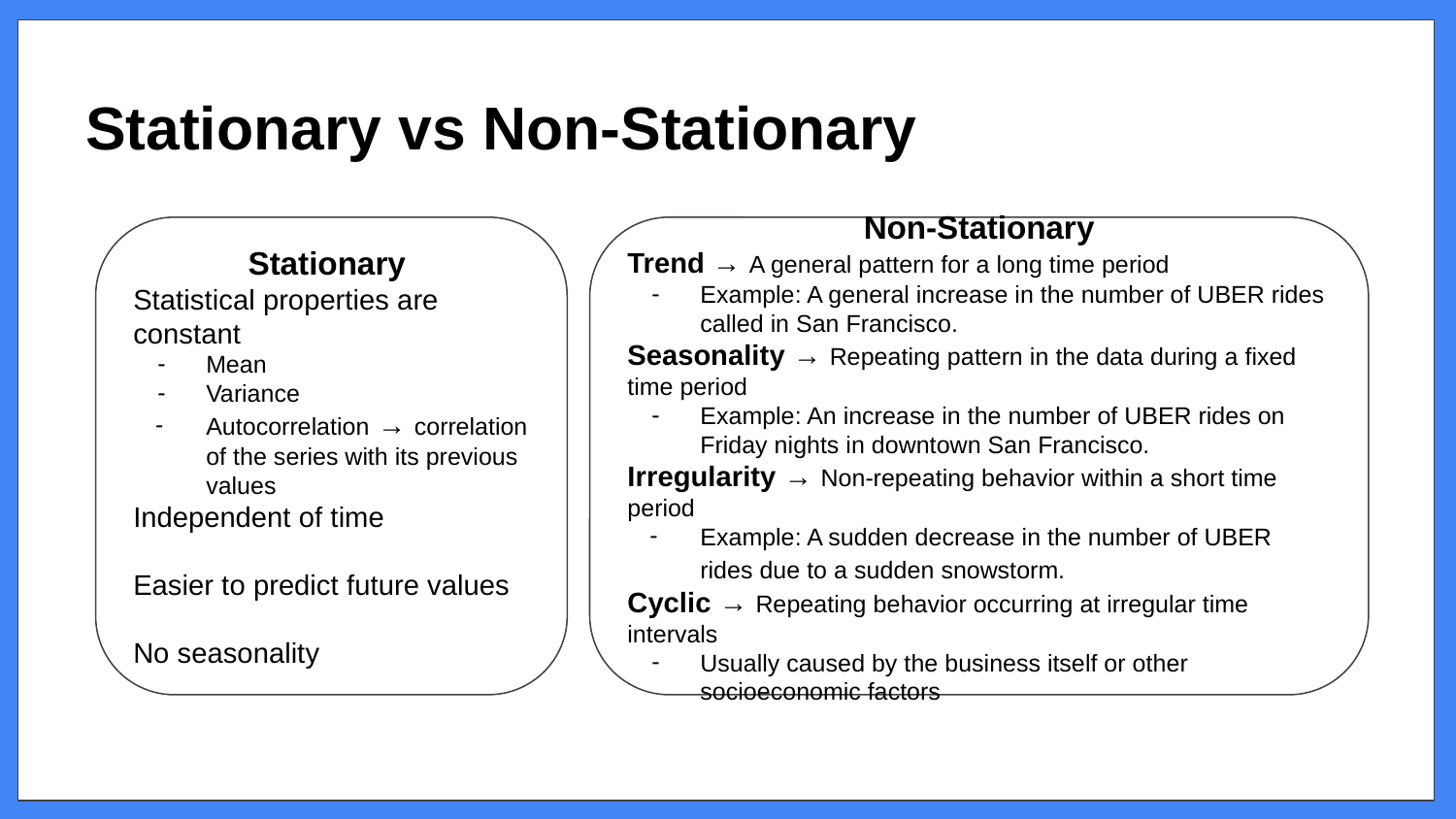

Stationary vs Non-Stationary
Stationary
Statistical properties are constant
Mean
Variance
Autocorrelation → correlation of the series with its previous values
Independent of time

Easier to predict future values

No seasonality
Non-Stationary
Trend → A general pattern for a long time period
Example: A general increase in the number of UBER rides called in San Francisco.
Seasonality → Repeating pattern in the data during a fixed time period
Example: An increase in the number of UBER rides on Friday nights in downtown San Francisco.
Irregularity → Non-repeating behavior within a short time period
Example: A sudden decrease in the number of UBER rides due to a sudden snowstorm.
Cyclic → Repeating behavior occurring at irregular time intervals
Usually caused by the business itself or other socioeconomic factors